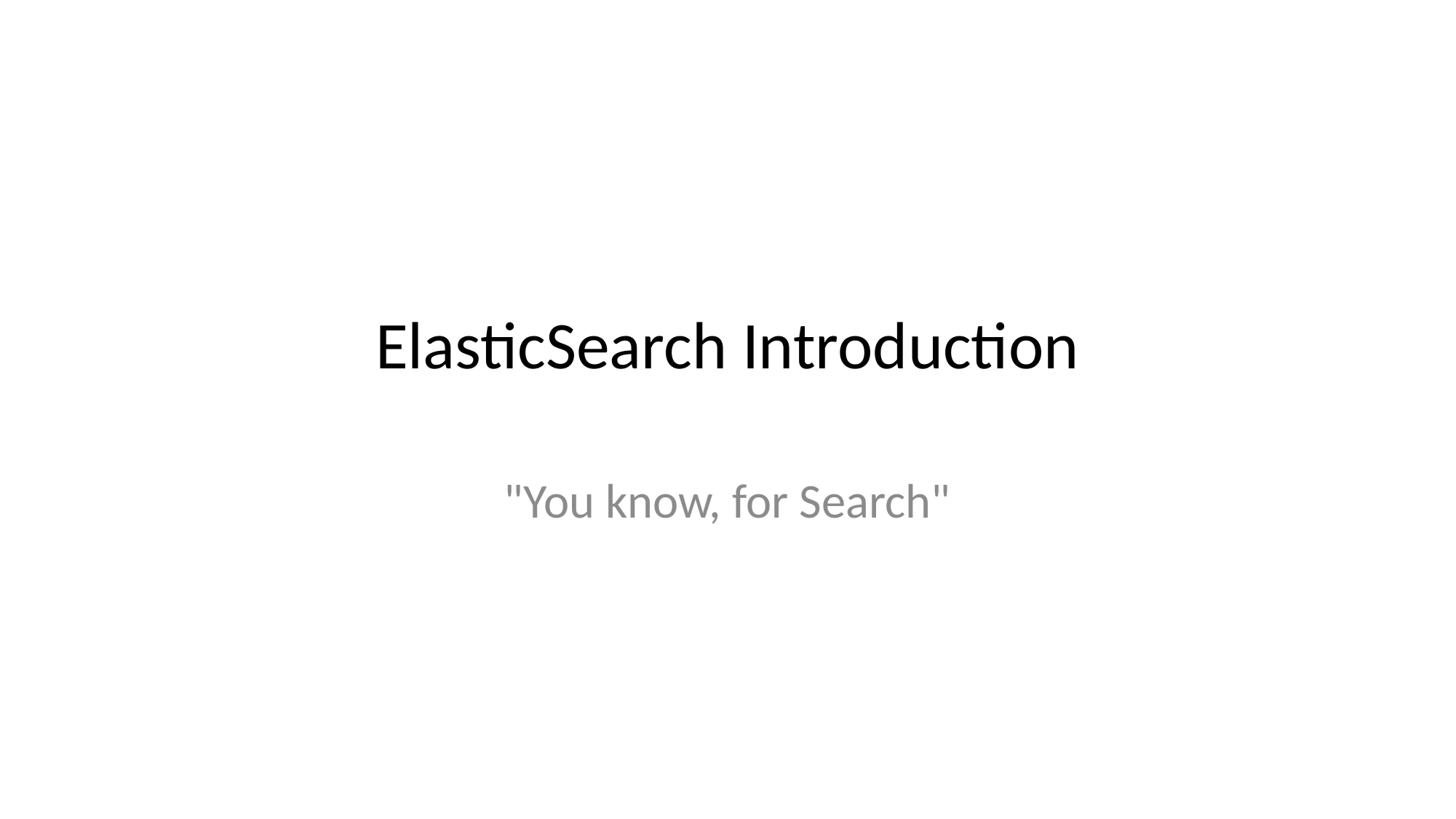

# ElasticSearch Introduction
"You know, for Search"